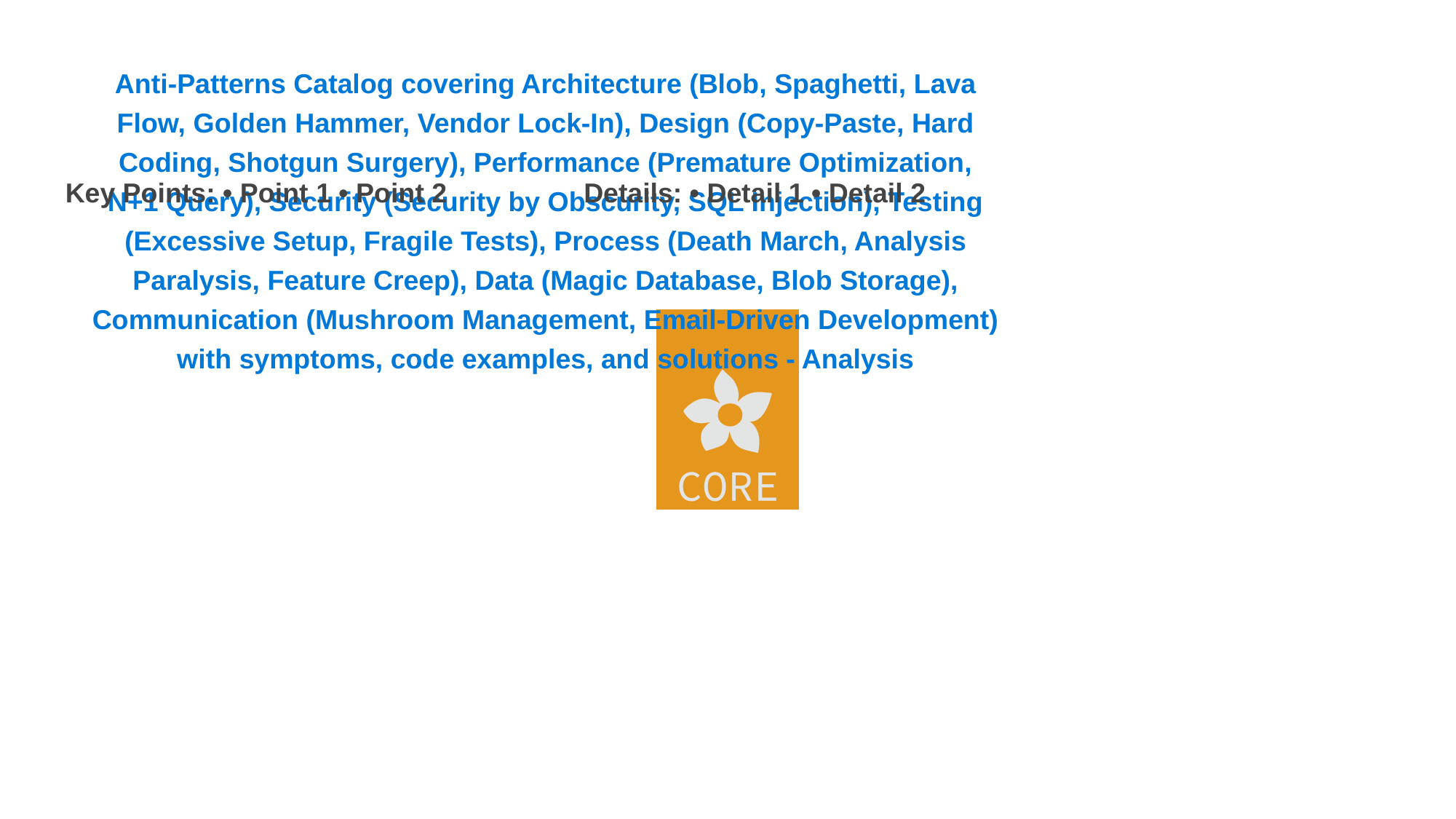

Anti-Patterns Catalog covering Architecture (Blob, Spaghetti, Lava
Flow, Golden Hammer, Vendor Lock-In), Design (Copy-Paste, Hard
Coding, Shotgun Surgery), Performance (Premature Optimization,
N+1 Query), Security (Security by Obscurity, SQL Injection), Testing
(Excessive Setup, Fragile Tests), Process (Death March, Analysis
Paralysis, Feature Creep), Data (Magic Database, Blob Storage),
Communication (Mushroom Management, Email-Driven Development)
with symptoms, code examples, and solutions - Analysis
Key Points: • Point 1 • Point 2
Details: • Detail 1 • Detail 2
#